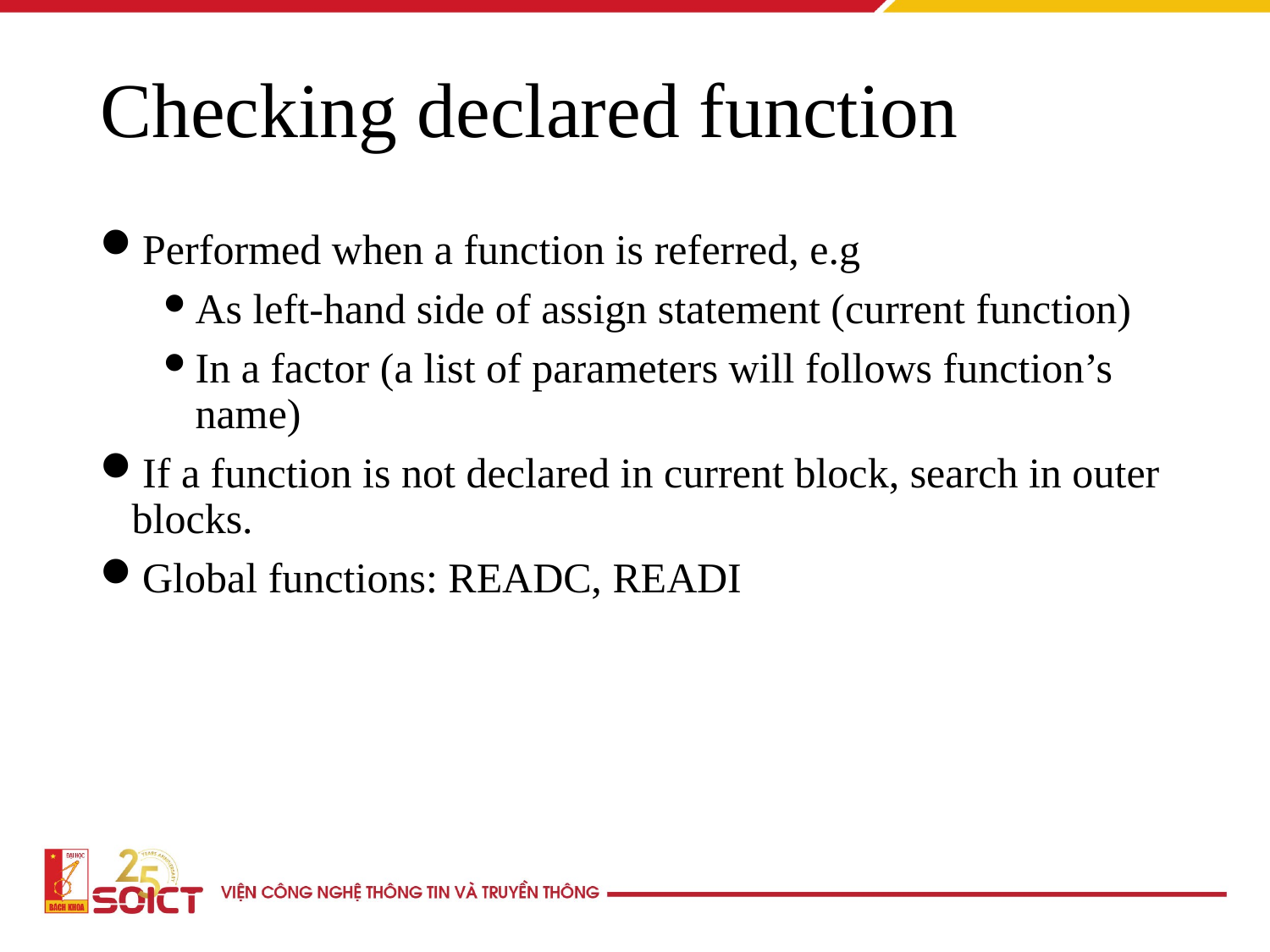

# Checking declared function
Performed when a function is referred, e.g
As left-hand side of assign statement (current function)
In a factor (a list of parameters will follows function’s name)
If a function is not declared in current block, search in outer blocks.
Global functions: READC, READI